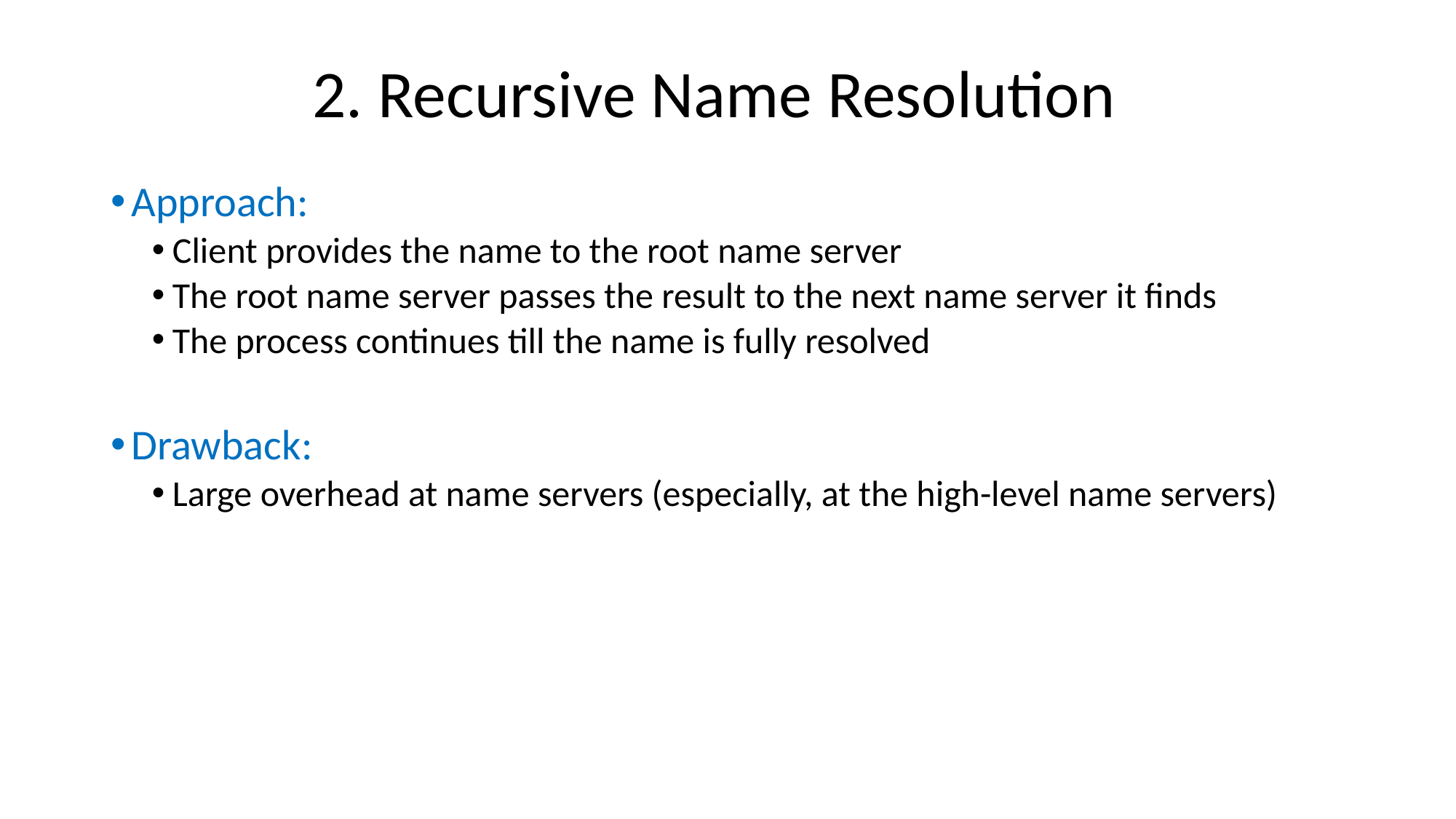

# 2. Recursive Name Resolution
Approach:
Client provides the name to the root name server
The root name server passes the result to the next name server it finds
The process continues till the name is fully resolved

Drawback:
Large overhead at name servers (especially, at the high-level name servers)